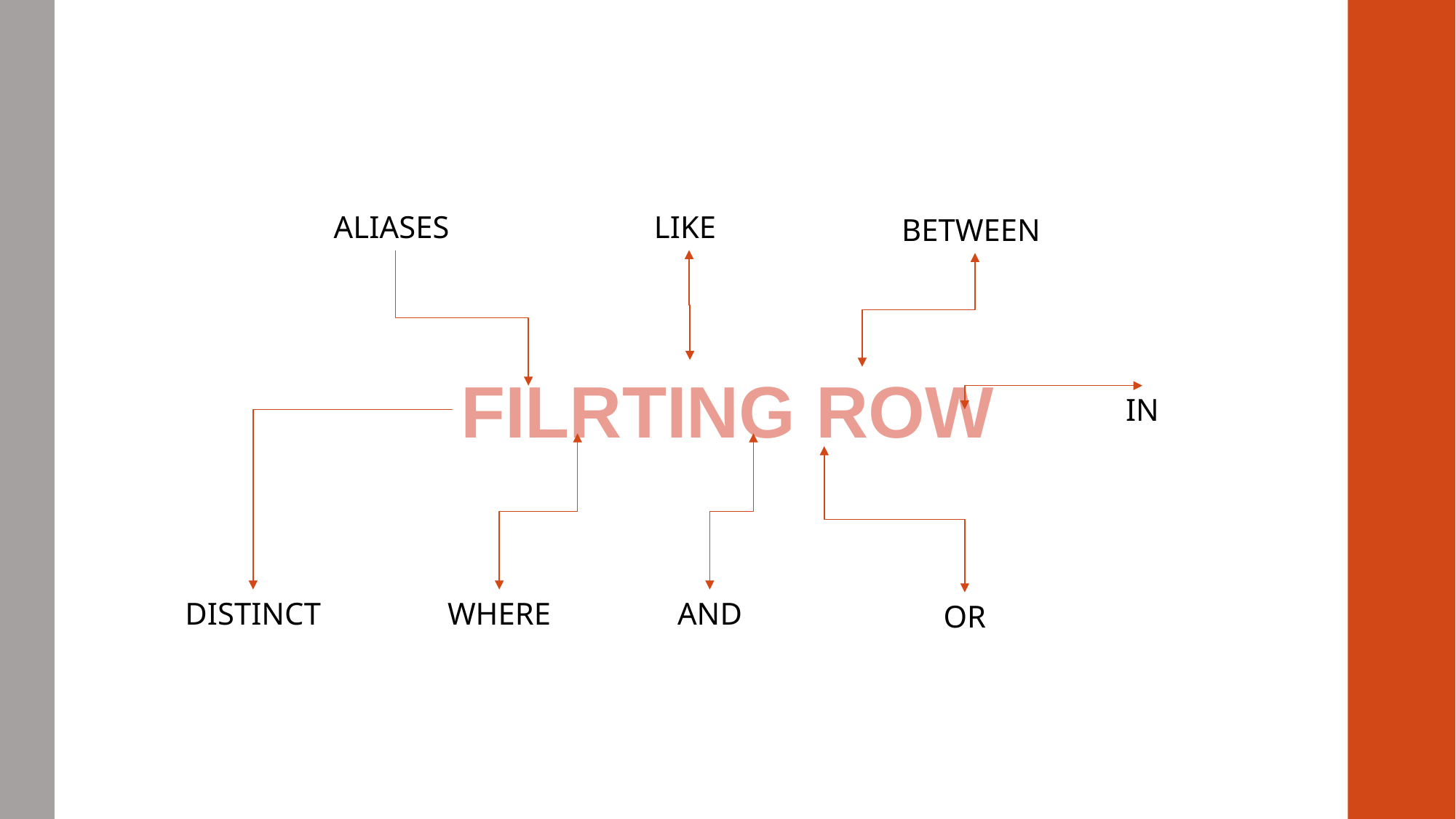

ALIASES
LIKE
BETWEEN
FILRTING ROW
IN
WHERE
AND
DISTINCT
OR